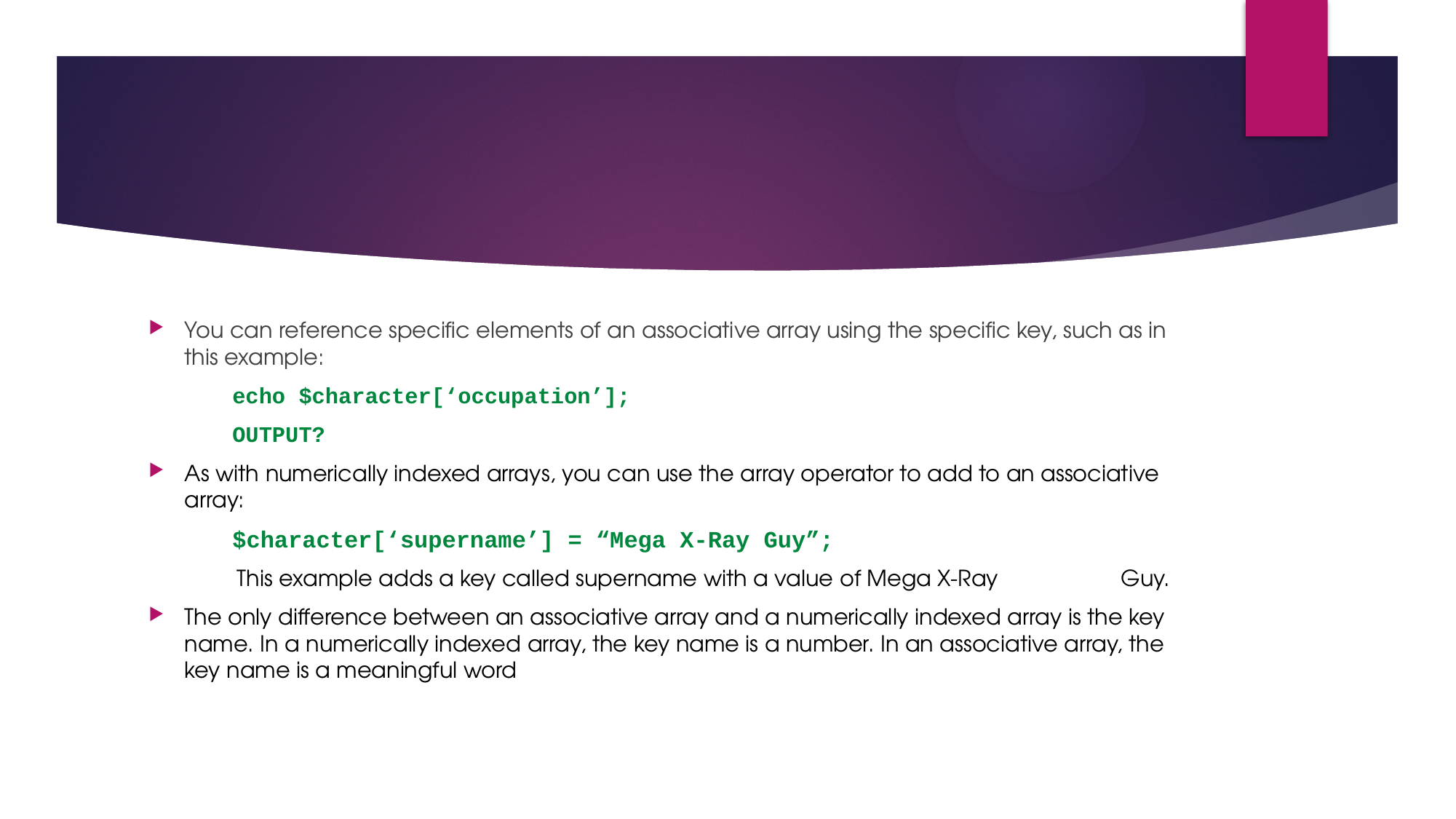

#
You can reference specific elements of an associative array using the specific key, such as in this example:
echo $character[‘occupation’];
OUTPUT?
As with numerically indexed arrays, you can use the array operator to add to an associative array:
$character[‘supername’] = “Mega X-Ray Guy”;
		This example adds a key called supername with a value of Mega X-Ray 		Guy.
The only difference between an associative array and a numerically indexed array is the key name. In a numerically indexed array, the key name is a number. In an associative array, the key name is a meaningful word